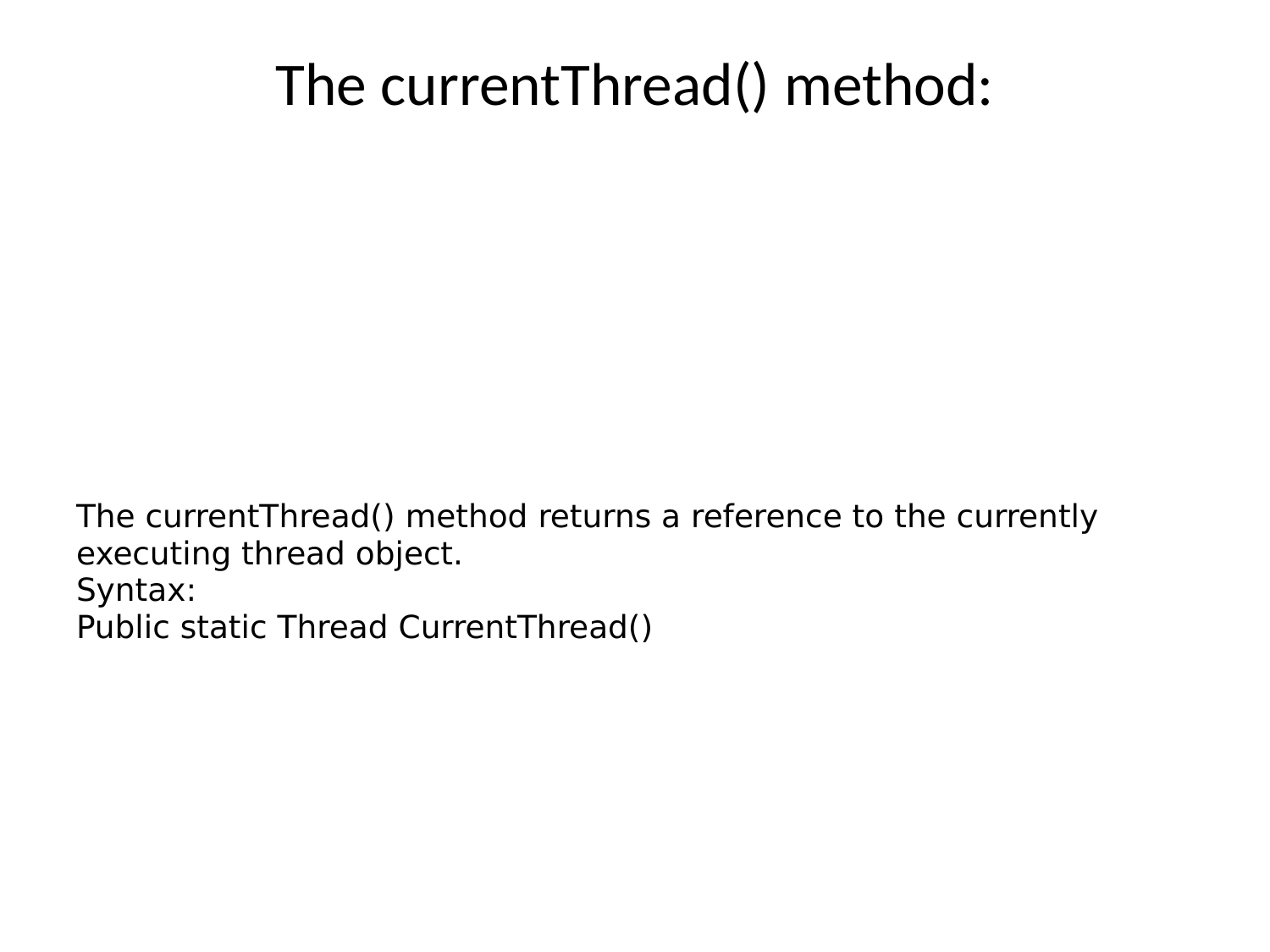

# The currentThread() method:
| The currentThread() method returns a reference to the currently executing thread object. Syntax: Public static Thread CurrentThread() |
| --- |